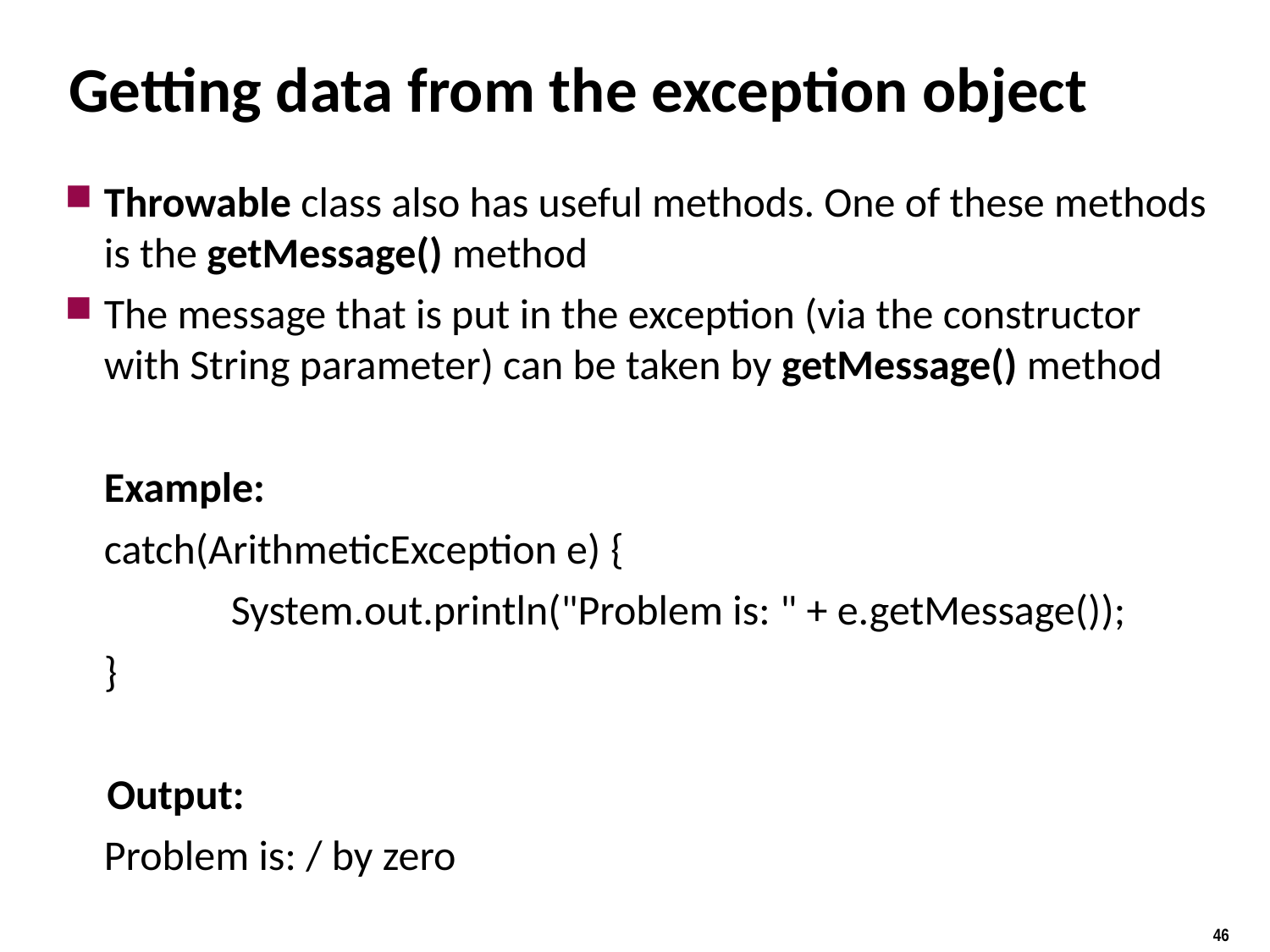

# Getting data from the exception object
Throwable class also has useful methods. One of these methods is the getMessage() method
The message that is put in the exception (via the constructor with String parameter) can be taken by getMessage() method

	Example:
	catch(ArithmeticException e) {
		System.out.println("Problem is: " + e.getMessage());
	}

    Output:
	Problem is: / by zero